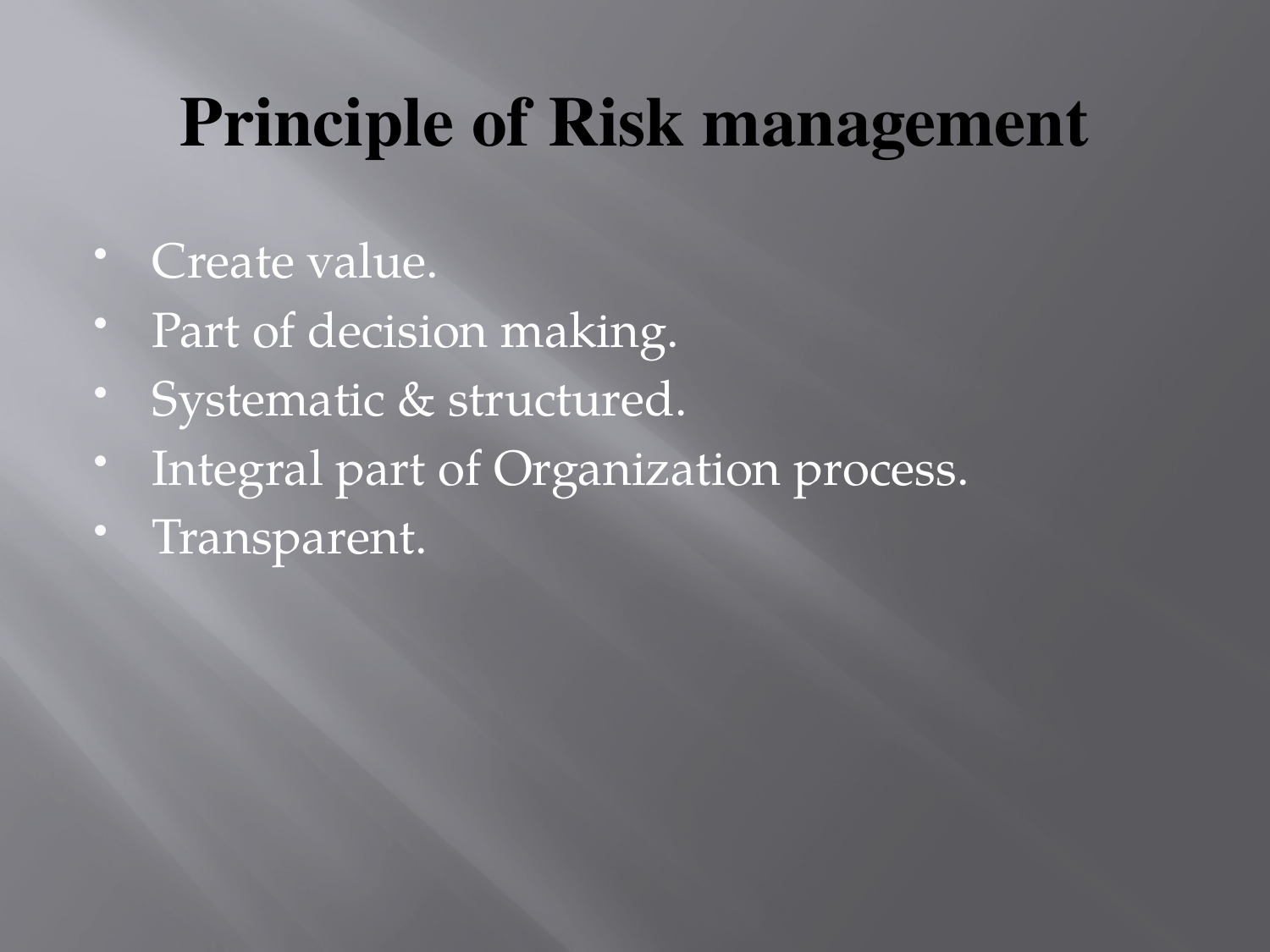

# Principle of Risk management
Create value.
Part of decision making.
Systematic & structured.
Integral part of Organization process.
Transparent.